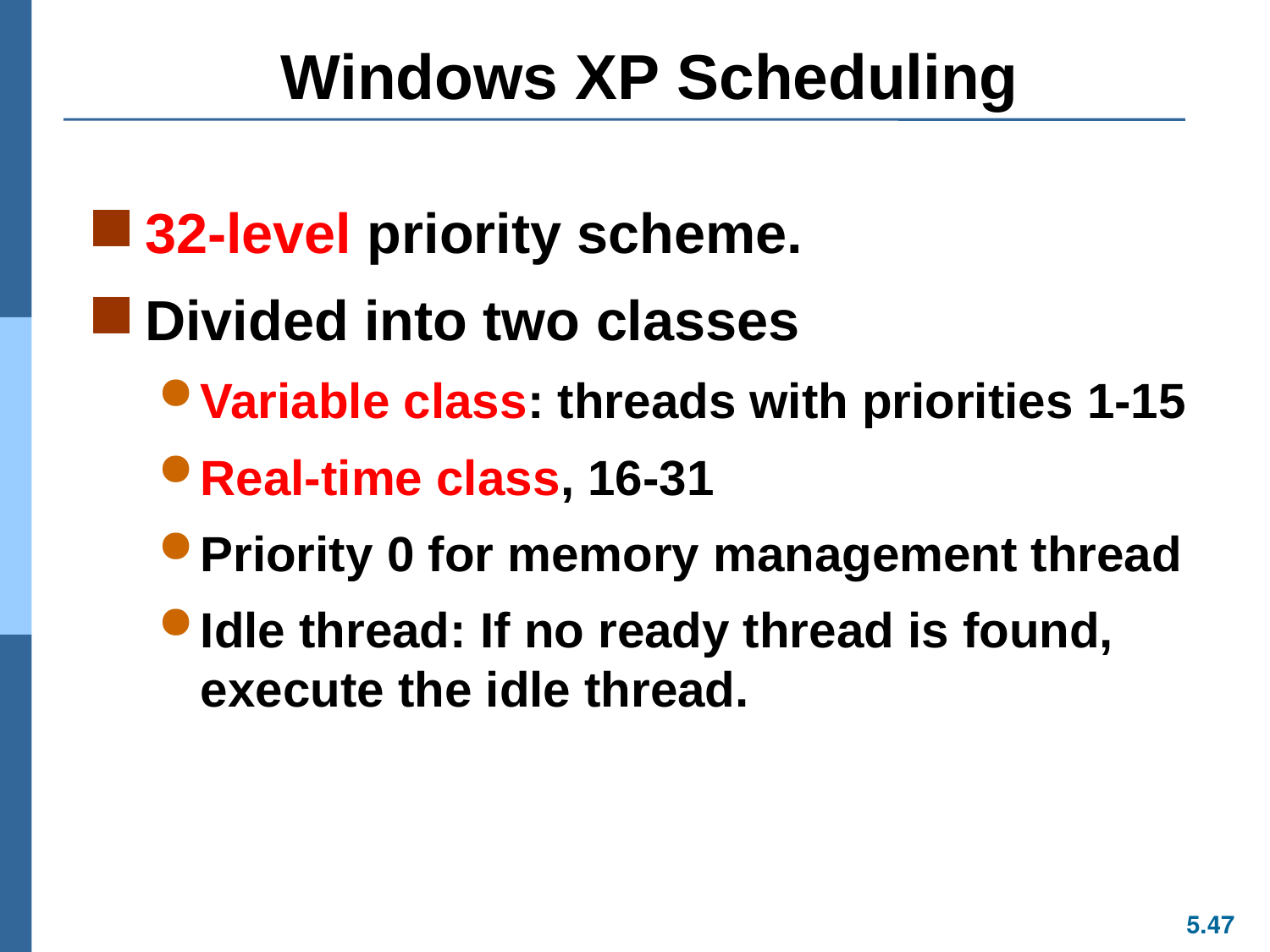

# Windows XP Scheduling
32-level priority scheme.
Divided into two classes
Variable class: threads with priorities 1-15
Real-time class, 16-31
Priority 0 for memory management thread
Idle thread: If no ready thread is found, execute the idle thread.